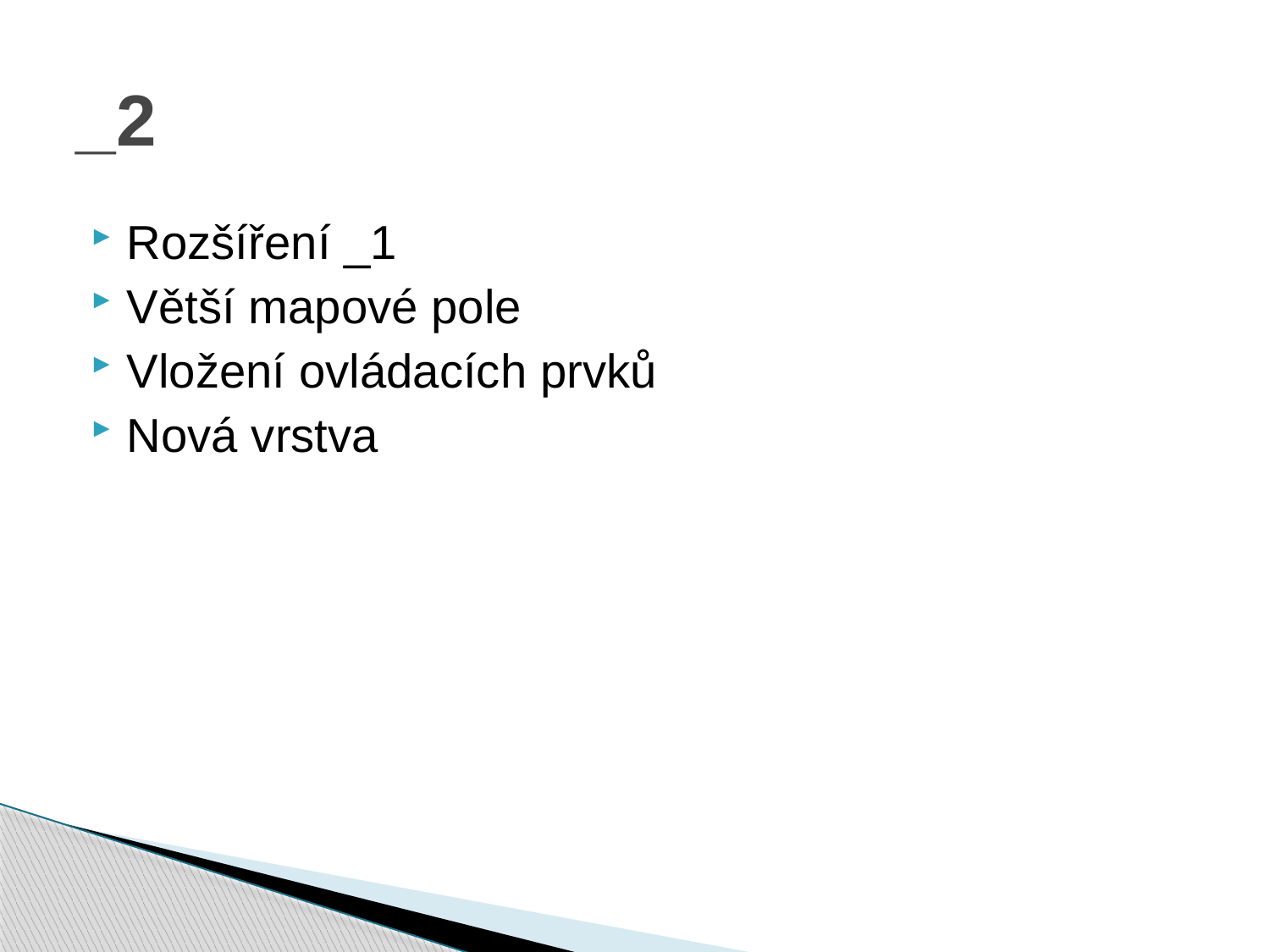

# _2
Rozšíření _1
Větší mapové pole
Vložení ovládacích prvků
Nová vrstva